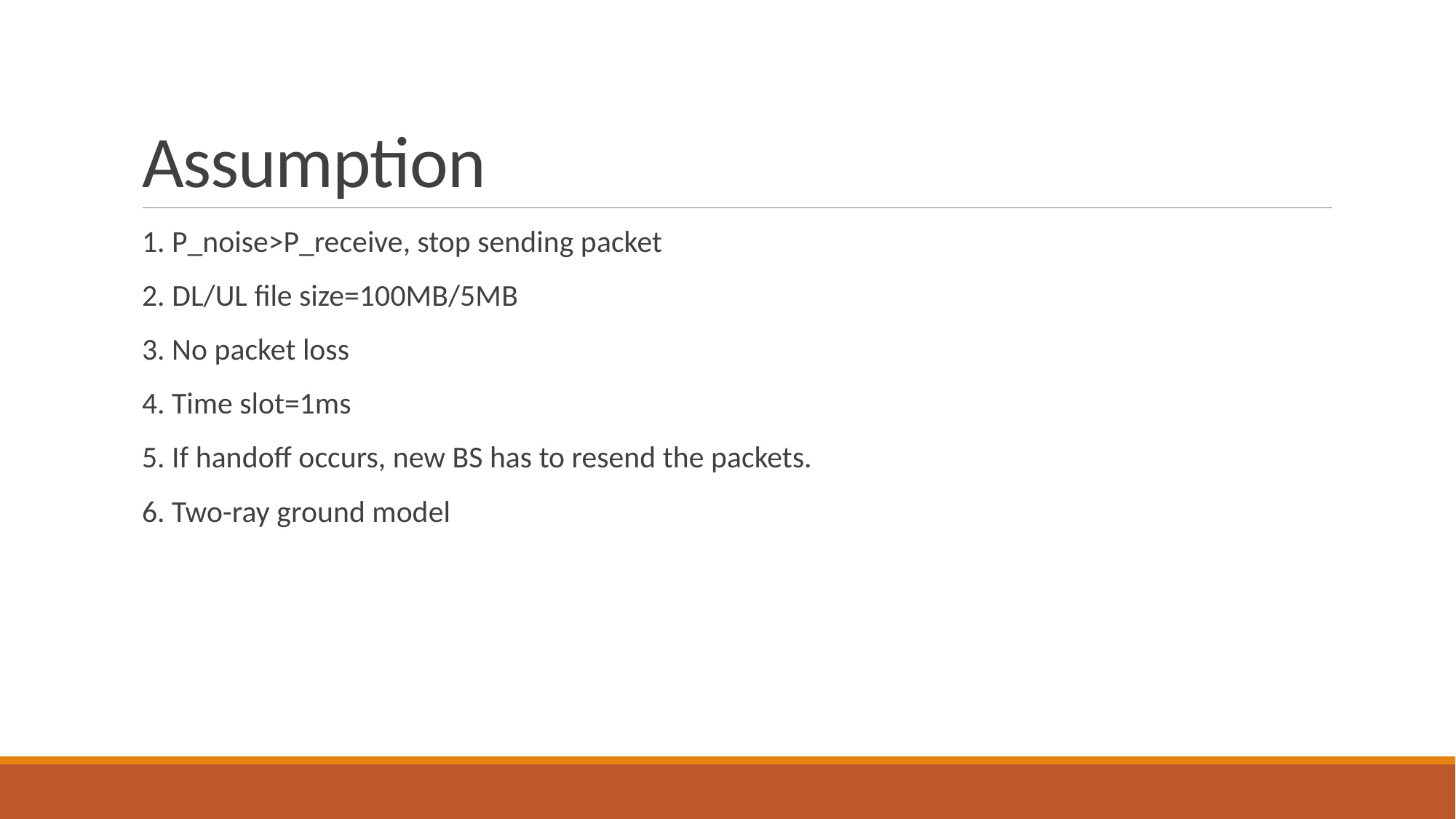

# Assumption
1. P_noise>P_receive, stop sending packet
2. DL/UL file size=100MB/5MB
3. No packet loss
4. Time slot=1ms
5. If handoff occurs, new BS has to resend the packets.
6. Two-ray ground model